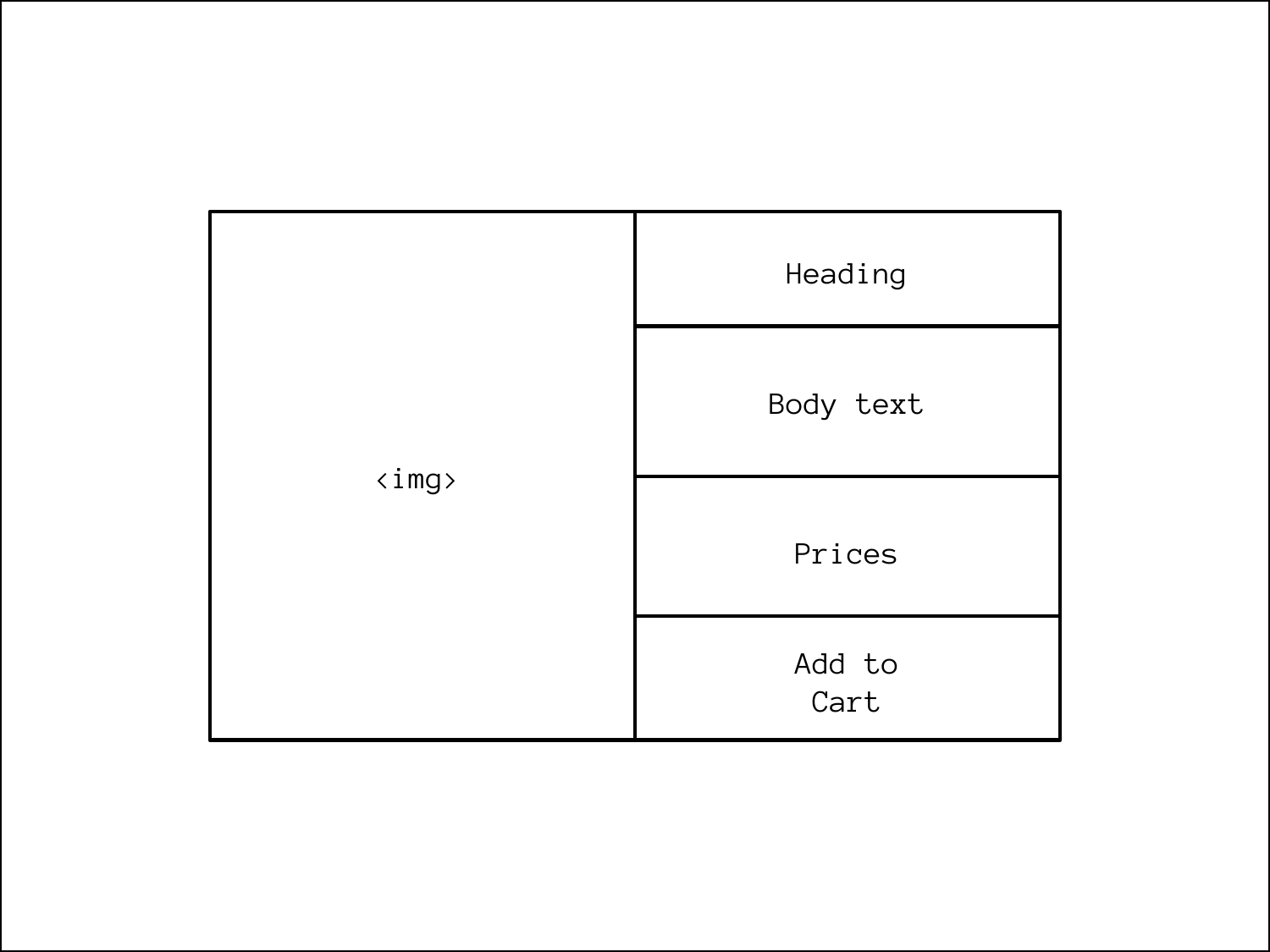

Heading
Body text
<img>
Prices
Add to Cart